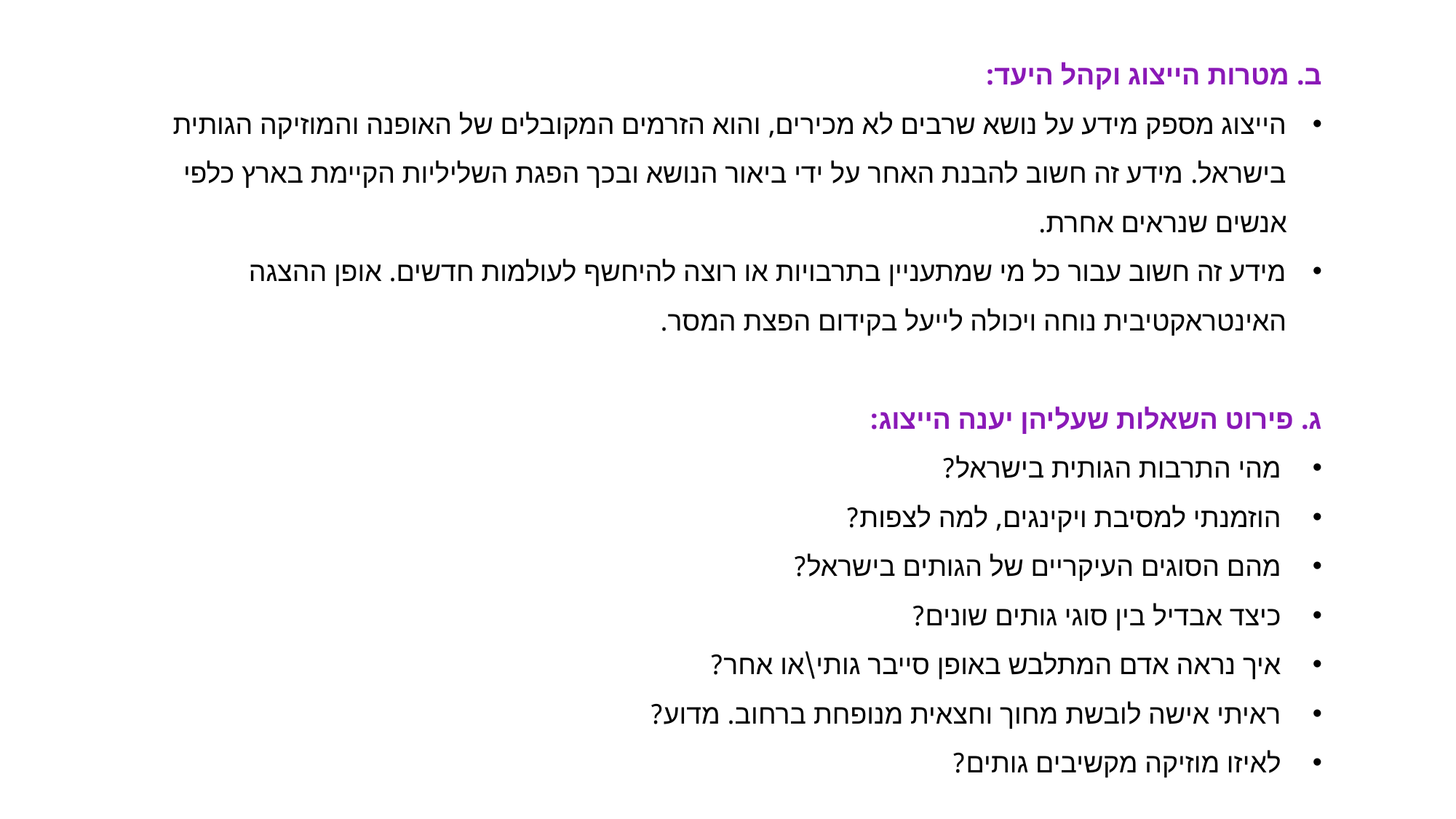

ב. מטרות הייצוג וקהל היעד:
הייצוג מספק מידע על נושא שרבים לא מכירים, והוא הזרמים המקובלים של האופנה והמוזיקה הגותית בישראל. מידע זה חשוב להבנת האחר על ידי ביאור הנושא ובכך הפגת השליליות הקיימת בארץ כלפי אנשים שנראים אחרת.
מידע זה חשוב עבור כל מי שמתעניין בתרבויות או רוצה להיחשף לעולמות חדשים. אופן ההצגה האינטראקטיבית נוחה ויכולה לייעל בקידום הפצת המסר.

ג. פירוט השאלות שעליהן יענה הייצוג:
מהי התרבות הגותית בישראל?
הוזמנתי למסיבת ויקינגים, למה לצפות?
מהם הסוגים העיקריים של הגותים בישראל?
כיצד אבדיל בין סוגי גותים שונים?
איך נראה אדם המתלבש באופן סייבר גותי\או אחר?
ראיתי אישה לובשת מחוך וחצאית מנופחת ברחוב. מדוע?
לאיזו מוזיקה מקשיבים גותים?